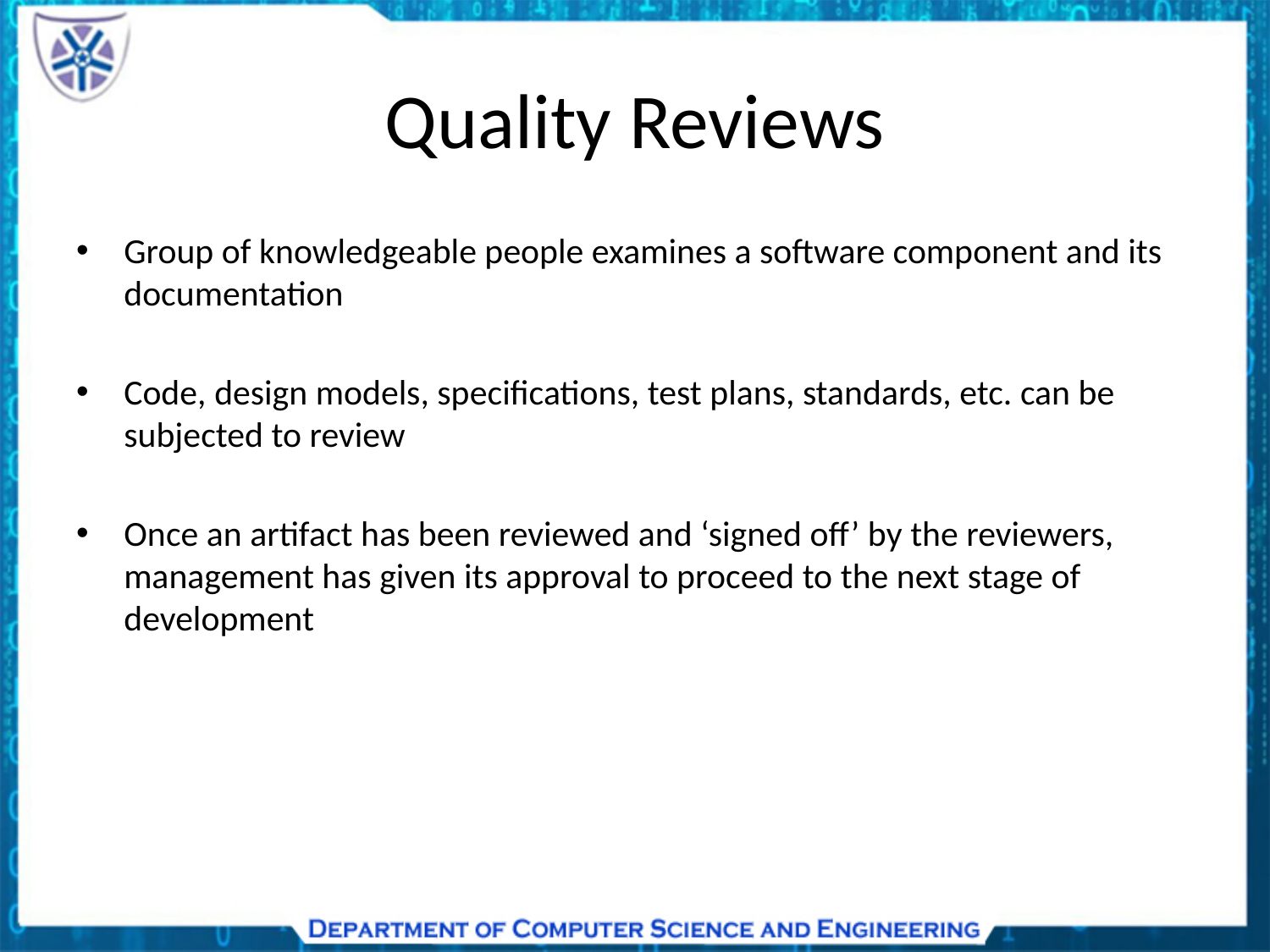

# Quality Reviews
Group of knowledgeable people examines a software component and its documentation

Code, design models, specifications, test plans, standards, etc. can be subjected to review

Once an artifact has been reviewed and ‘signed off’ by the reviewers, management has given its approval to proceed to the next stage of development